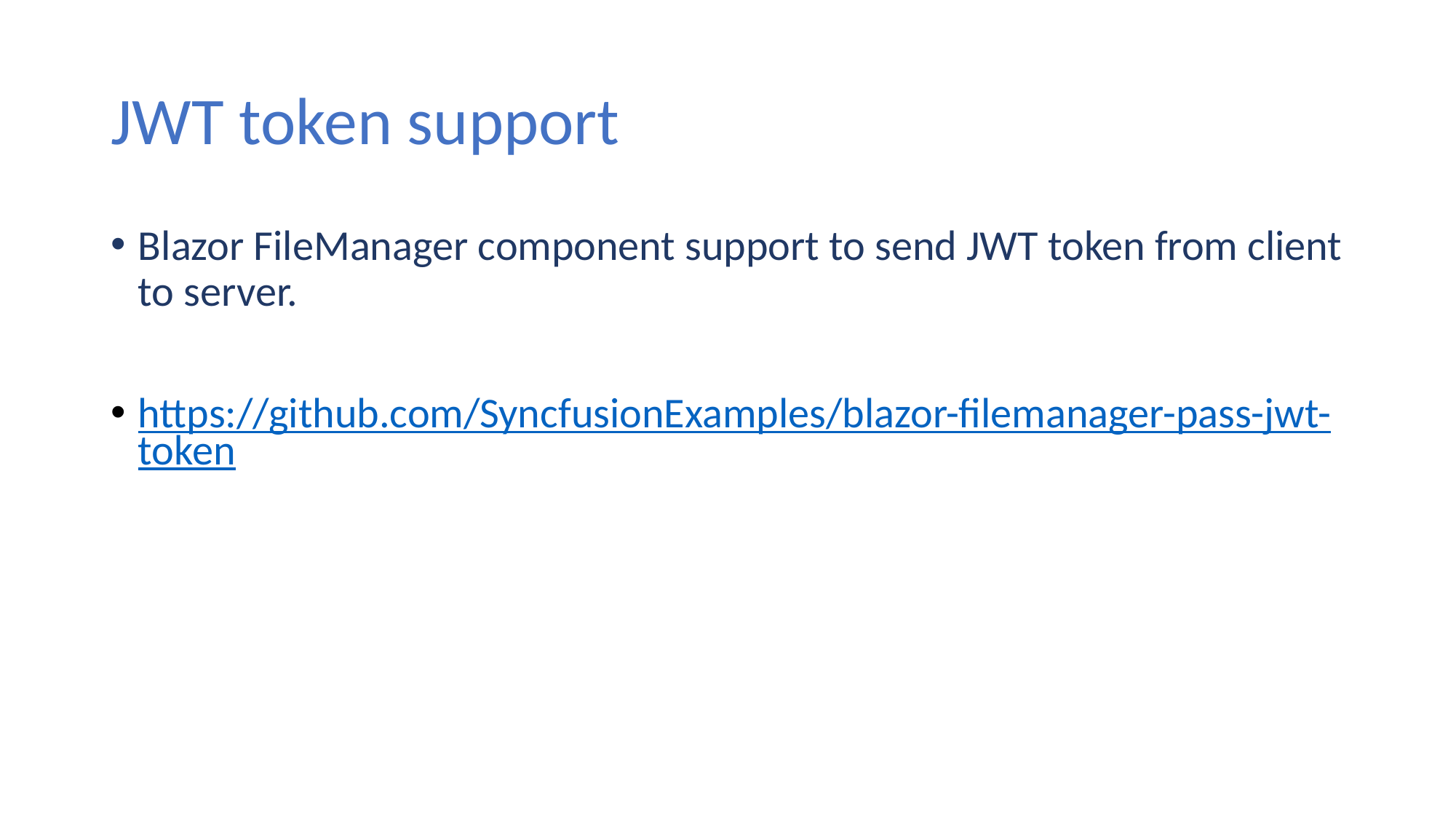

# JWT token support
Blazor FileManager component support to send JWT token from client to server.

https://github.com/SyncfusionExamples/blazor-filemanager-pass-jwt-token